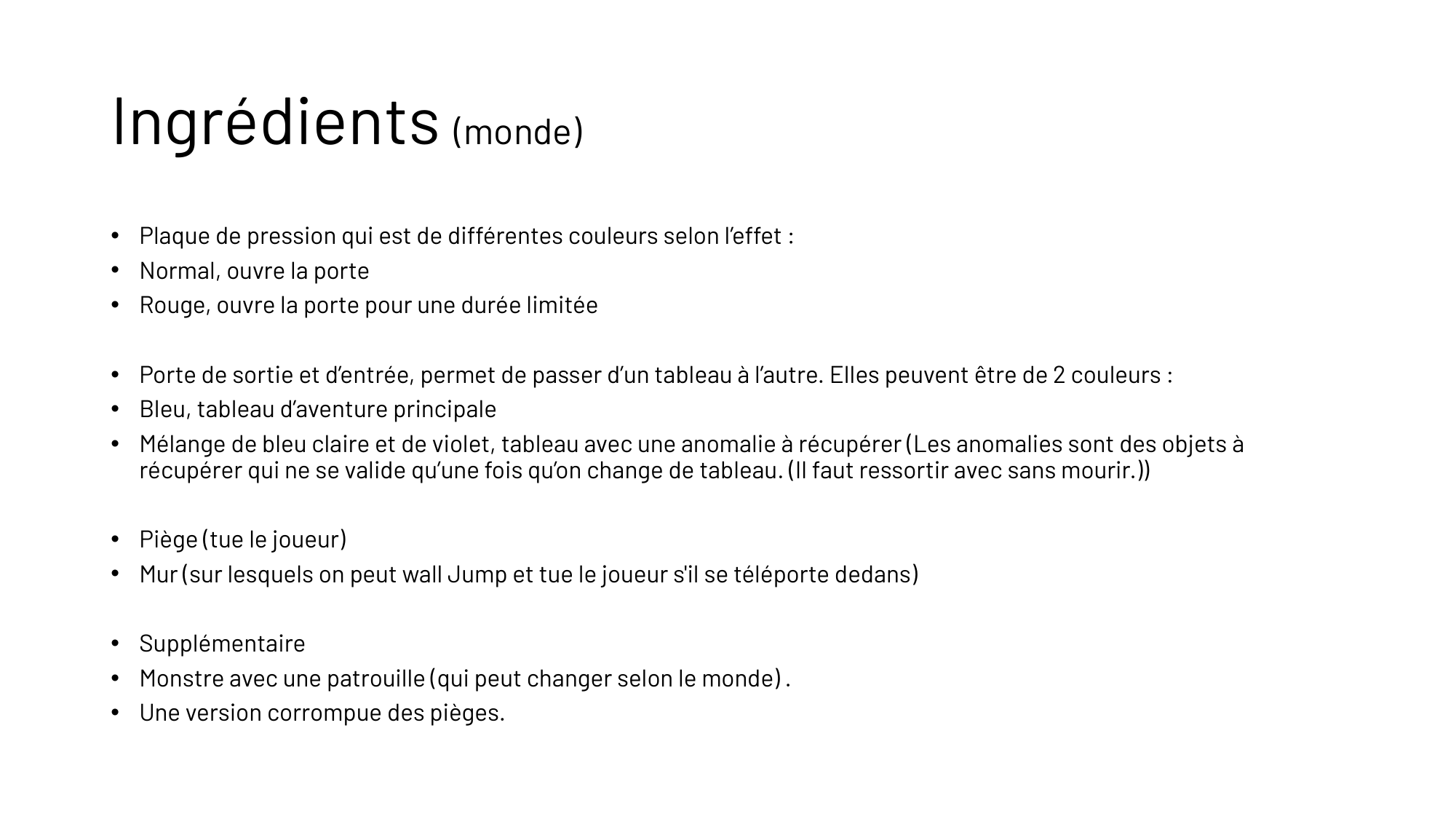

# Ingrédients (monde)
Plaque de pression qui est de différentes couleurs selon l’effet :
Normal, ouvre la porte
Rouge, ouvre la porte pour une durée limitée

Porte de sortie et d’entrée, permet de passer d’un tableau à l’autre. Elles peuvent être de 2 couleurs :
Bleu, tableau d’aventure principale
Mélange de bleu claire et de violet, tableau avec une anomalie à récupérer (Les anomalies sont des objets à récupérer qui ne se valide qu’une fois qu’on change de tableau. (Il faut ressortir avec sans mourir.))

Piège (tue le joueur)
Mur (sur lesquels on peut wall Jump et tue le joueur s'il se téléporte dedans)

Supplémentaire
Monstre avec une patrouille (qui peut changer selon le monde) .
Une version corrompue des pièges.